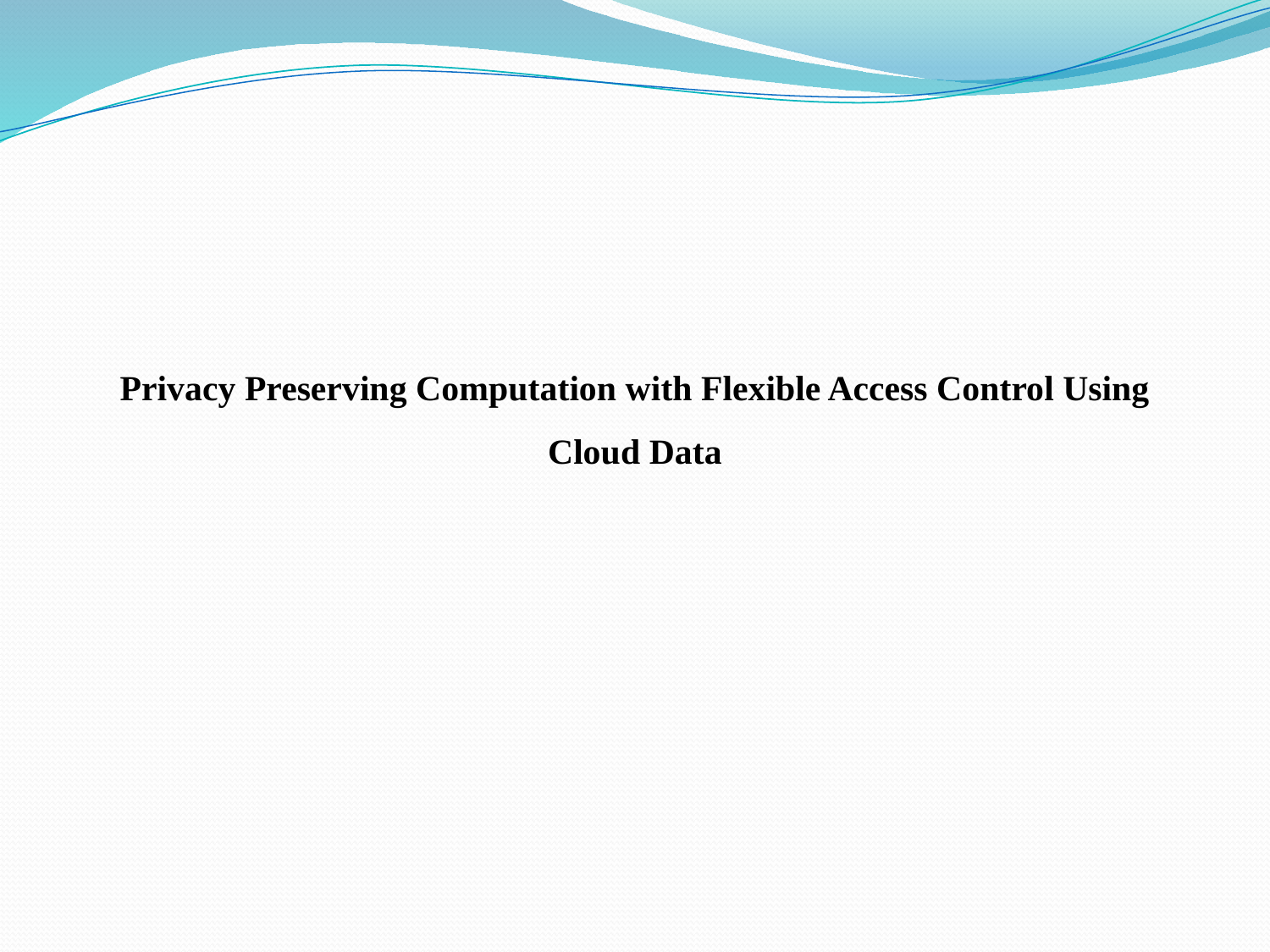

Privacy Preserving Computation with Flexible Access Control Using Cloud Data